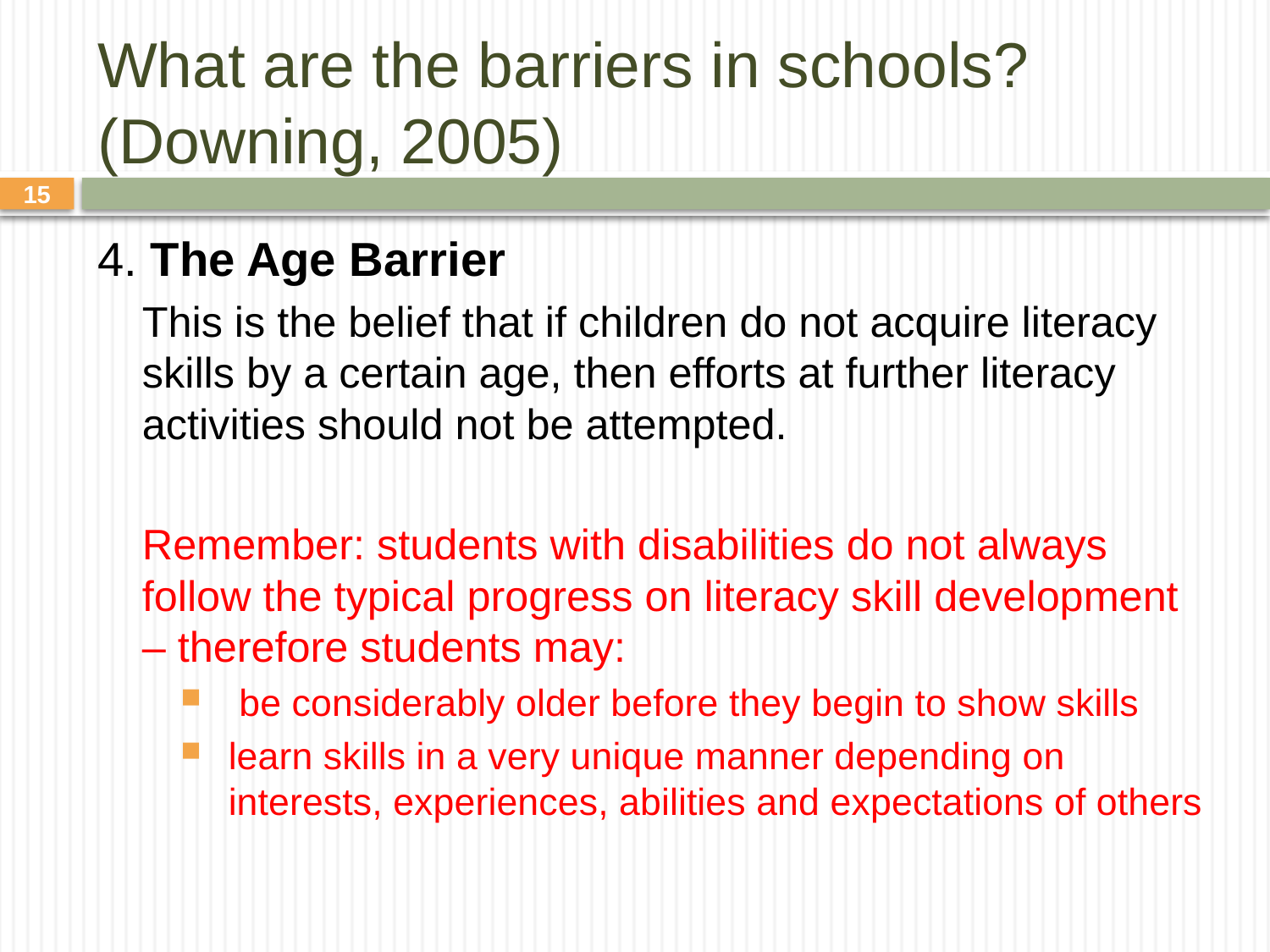

# What are the barriers in schools? (Downing, 2005)
15
4. The Age Barrier
This is the belief that if children do not acquire literacy skills by a certain age, then efforts at further literacy activities should not be attempted.

Remember: students with disabilities do not always follow the typical progress on literacy skill development – therefore students may:
 be considerably older before they begin to show skills
learn skills in a very unique manner depending on  interests, experiences, abilities and expectations of others